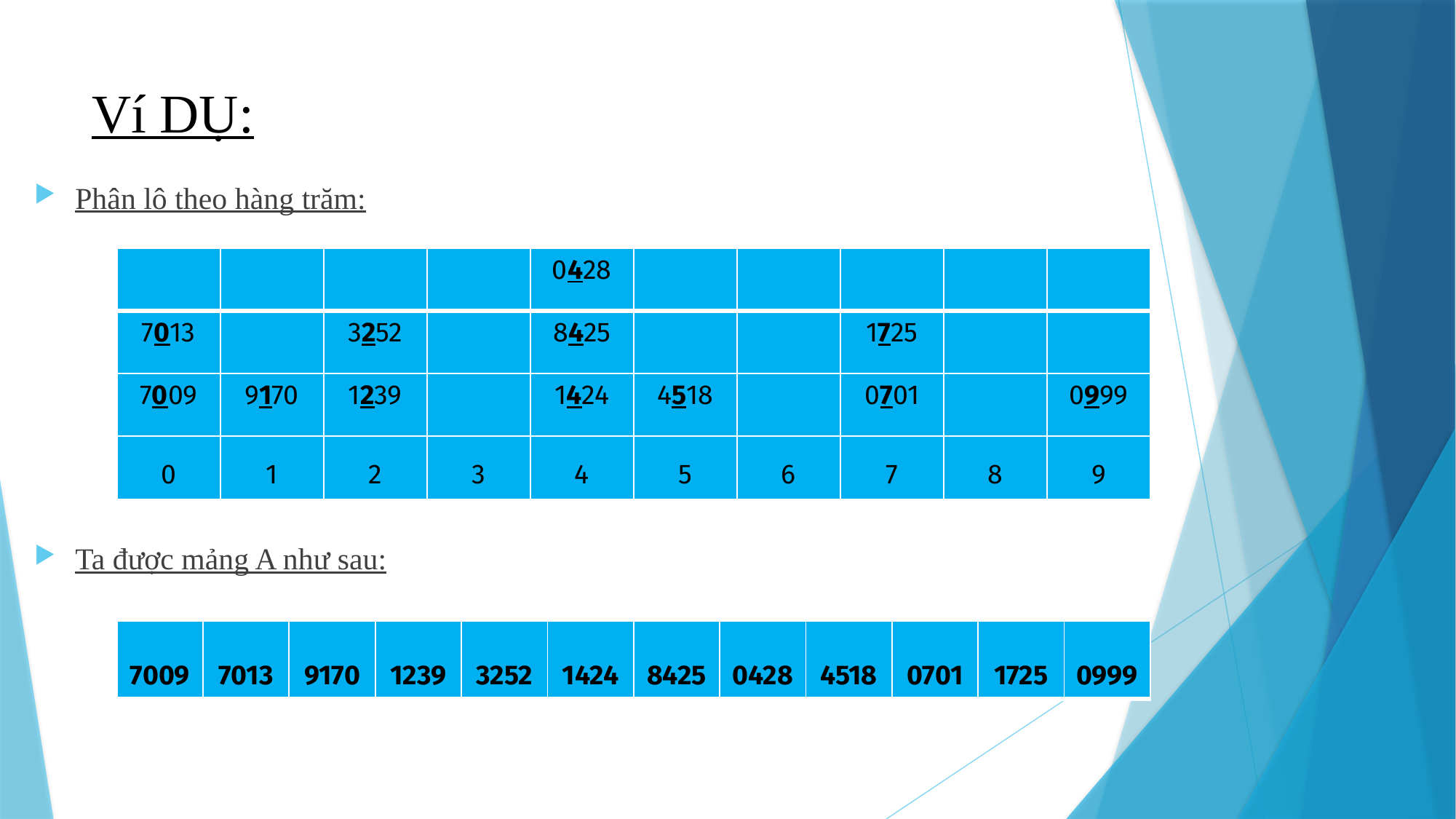

# Ví DỤ:
Phân lô theo hàng trăm:

Ta được mảng A như sau:

|  |  |  |  | 0428 |  |  |  |  |  |
| --- | --- | --- | --- | --- | --- | --- | --- | --- | --- |
| 7013 |  | 3252 |  | 8425 |  |  | 1725 |  |  |
| 7009 | 9170 | 1239 |  | 1424 | 4518 |  | 0701 |  | 0999 |
| 0 | 1 | 2 | 3 | 4 | 5 | 6 | 7 | 8 | 9 |
| 7009 | 7013 | 9170 | 1239 | 3252 | 1424 | 8425 | 0428 | 4518 | 0701 | 1725 | 0999 |
| --- | --- | --- | --- | --- | --- | --- | --- | --- | --- | --- | --- |